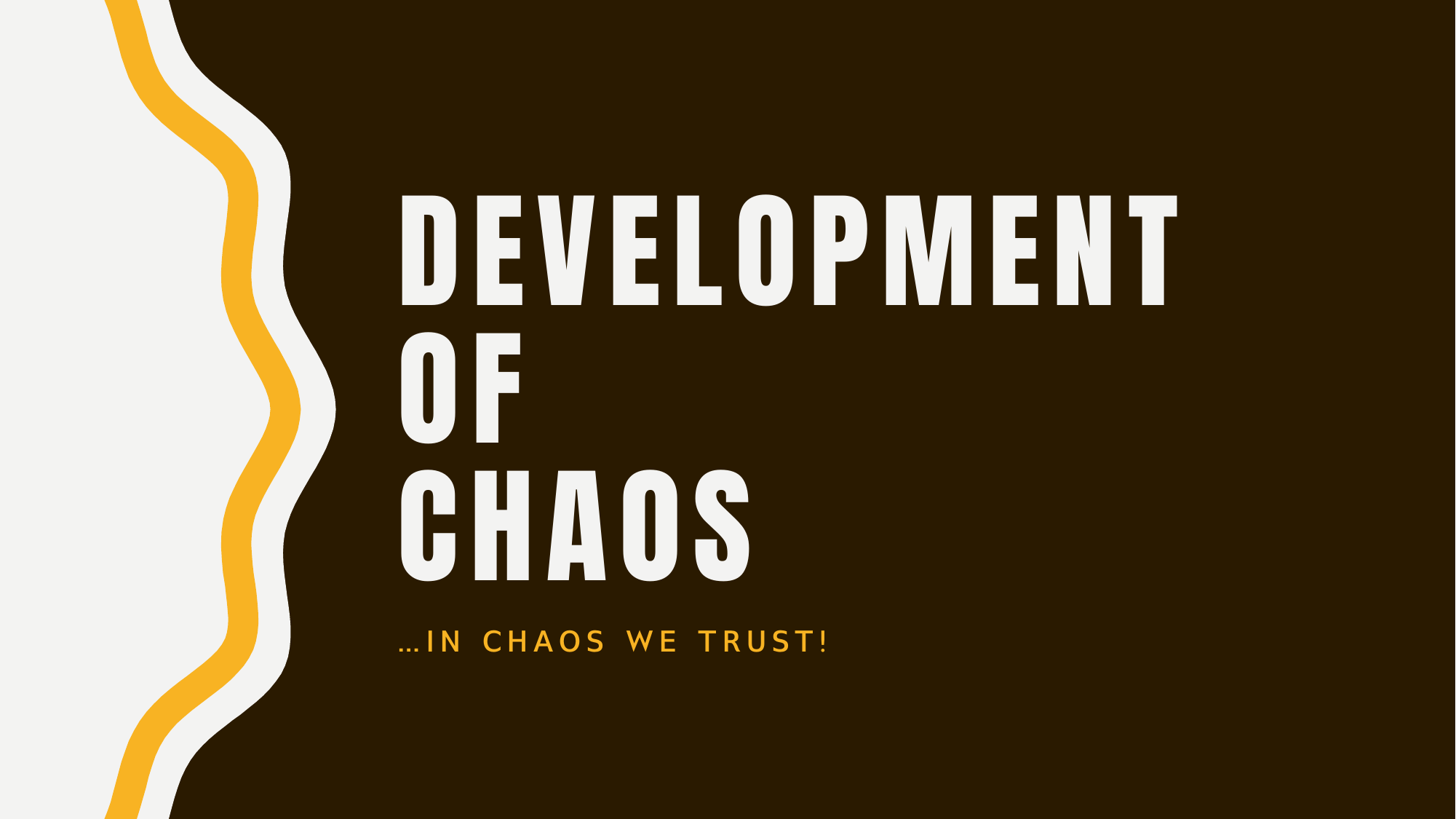

# Development of chaos
…in chaos we trust!